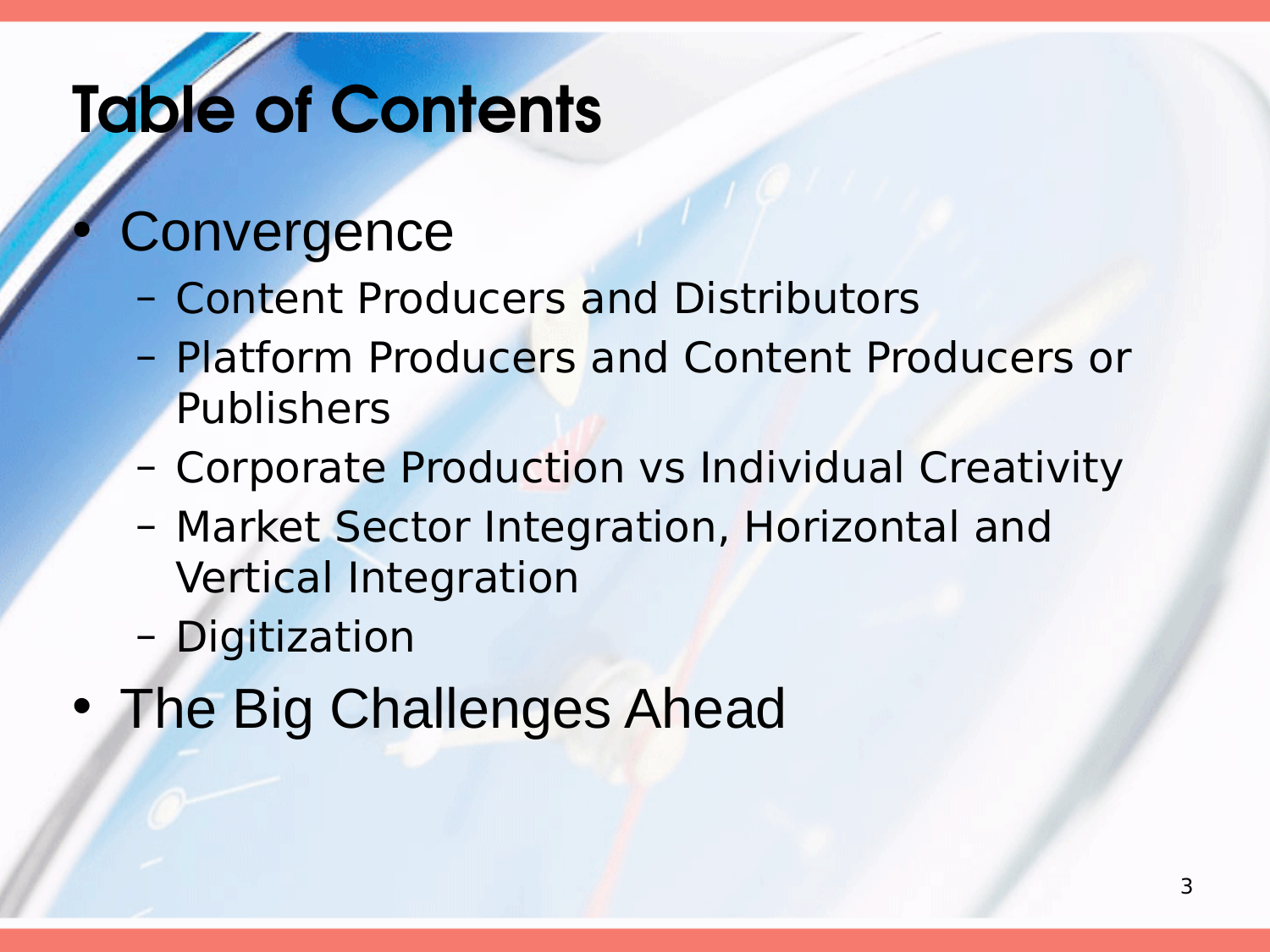

# Table of Contents
Convergence
Content Producers and Distributors
Platform Producers and Content Producers or Publishers
Corporate Production vs Individual Creativity
Market Sector Integration, Horizontal and Vertical Integration
Digitization
The Big Challenges Ahead
3